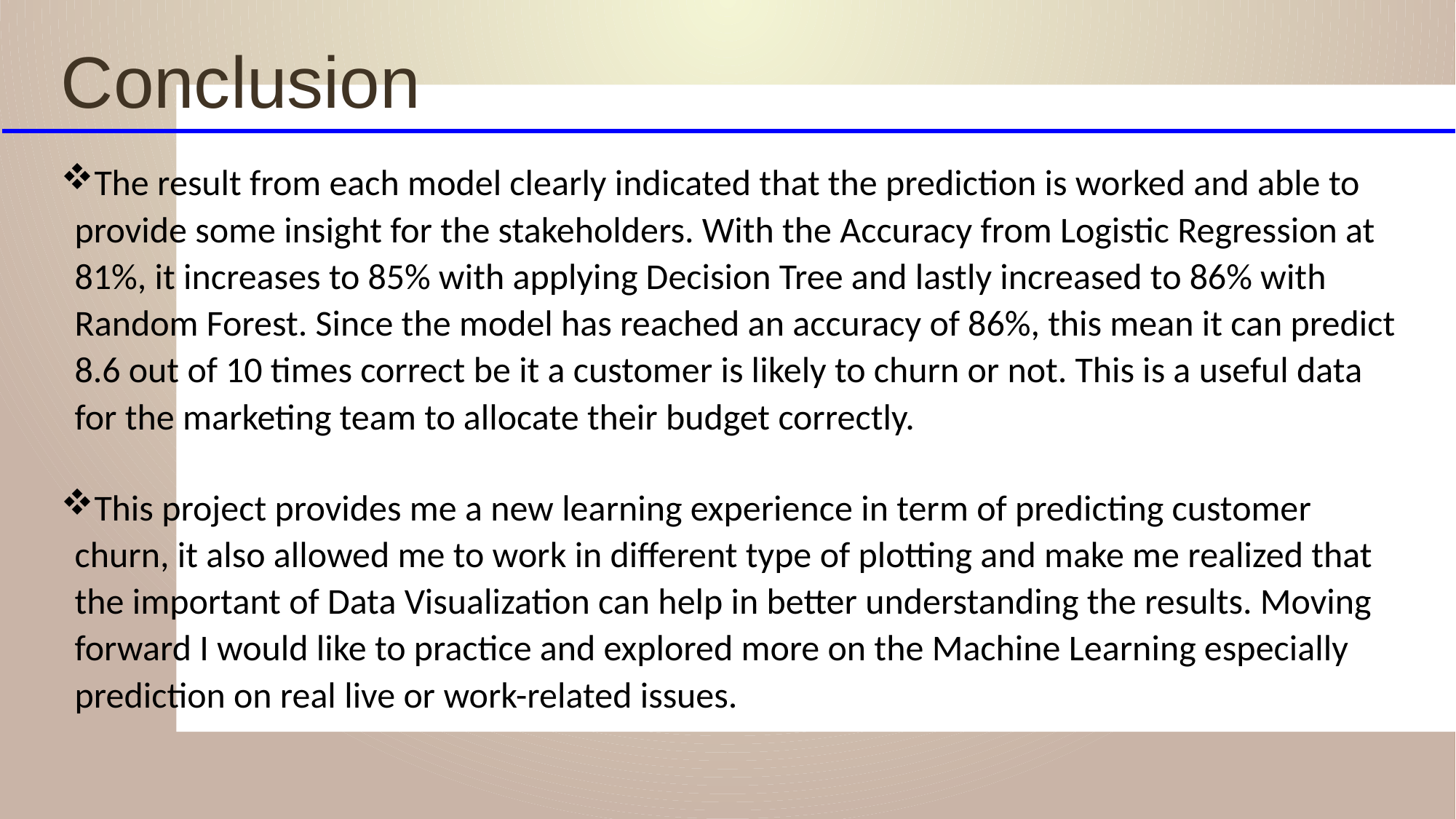

# Conclusion
The result from each model clearly indicated that the prediction is worked and able to provide some insight for the stakeholders. With the Accuracy from Logistic Regression at 81%, it increases to 85% with applying Decision Tree and lastly increased to 86% with Random Forest. Since the model has reached an accuracy of 86%, this mean it can predict 8.6 out of 10 times correct be it a customer is likely to churn or not. This is a useful data for the marketing team to allocate their budget correctly.

This project provides me a new learning experience in term of predicting customer churn, it also allowed me to work in different type of plotting and make me realized that the important of Data Visualization can help in better understanding the results. Moving forward I would like to practice and explored more on the Machine Learning especially prediction on real live or work-related issues.